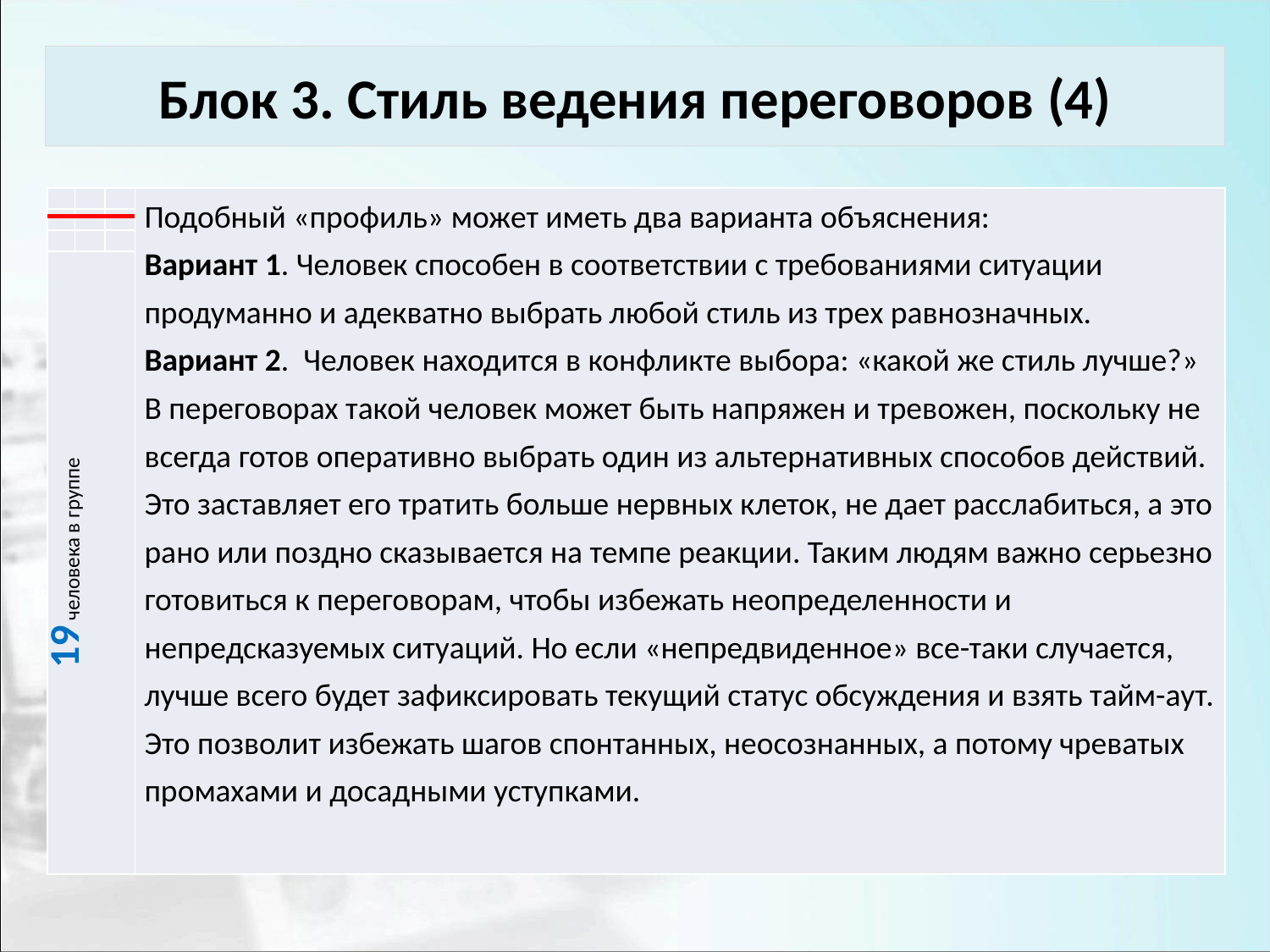

# Блок 3. Стиль ведения переговоров (4)
|  |  |  | Подобный «профиль» может иметь два варианта объяснения: Вариант 1. Человек способен в соответствии с требованиями ситуации продуманно и адекватно выбрать любой стиль из трех равнозначных. Вариант 2. Человек находится в конфликте выбора: «какой же стиль лучше?» В переговорах такой человек может быть напряжен и тревожен, поскольку не всегда готов оперативно выбрать один из альтернативных способов действий. Это заставляет его тратить больше нервных клеток, не дает расслабиться, а это рано или поздно сказывается на темпе реакции. Таким людям важно серьезно готовиться к переговорам, чтобы избежать неопределенности и непредсказуемых ситуаций. Но если «непредвиденное» все-таки случается, лучше всего будет зафиксировать текущий статус обсуждения и взять тайм-аут. Это позволит избежать шагов спонтанных, неосознанных, а потому чреватых промахами и досадными уступками. |
| --- | --- | --- | --- |
|  |  |  |  |
|  |  |  |  |
| 19 человека в группе |  |  |  |